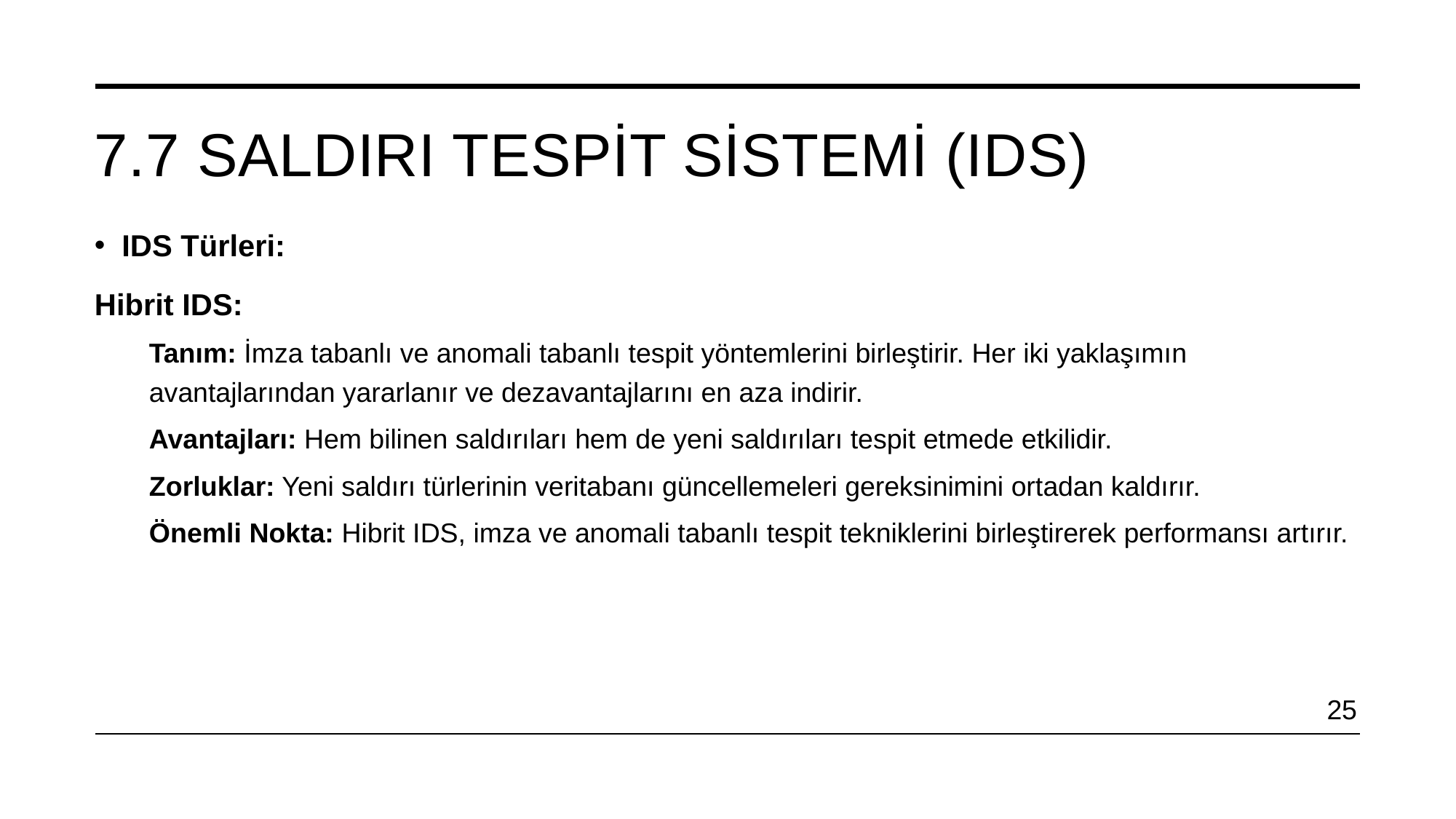

# 7.7 Saldırı Tespit Sistemi (IDS)
IDS Türleri:
Hibrit IDS:
Tanım: İmza tabanlı ve anomali tabanlı tespit yöntemlerini birleştirir. Her iki yaklaşımın avantajlarından yararlanır ve dezavantajlarını en aza indirir.
Avantajları: Hem bilinen saldırıları hem de yeni saldırıları tespit etmede etkilidir.
Zorluklar: Yeni saldırı türlerinin veritabanı güncellemeleri gereksinimini ortadan kaldırır.
Önemli Nokta: Hibrit IDS, imza ve anomali tabanlı tespit tekniklerini birleştirerek performansı artırır.

25